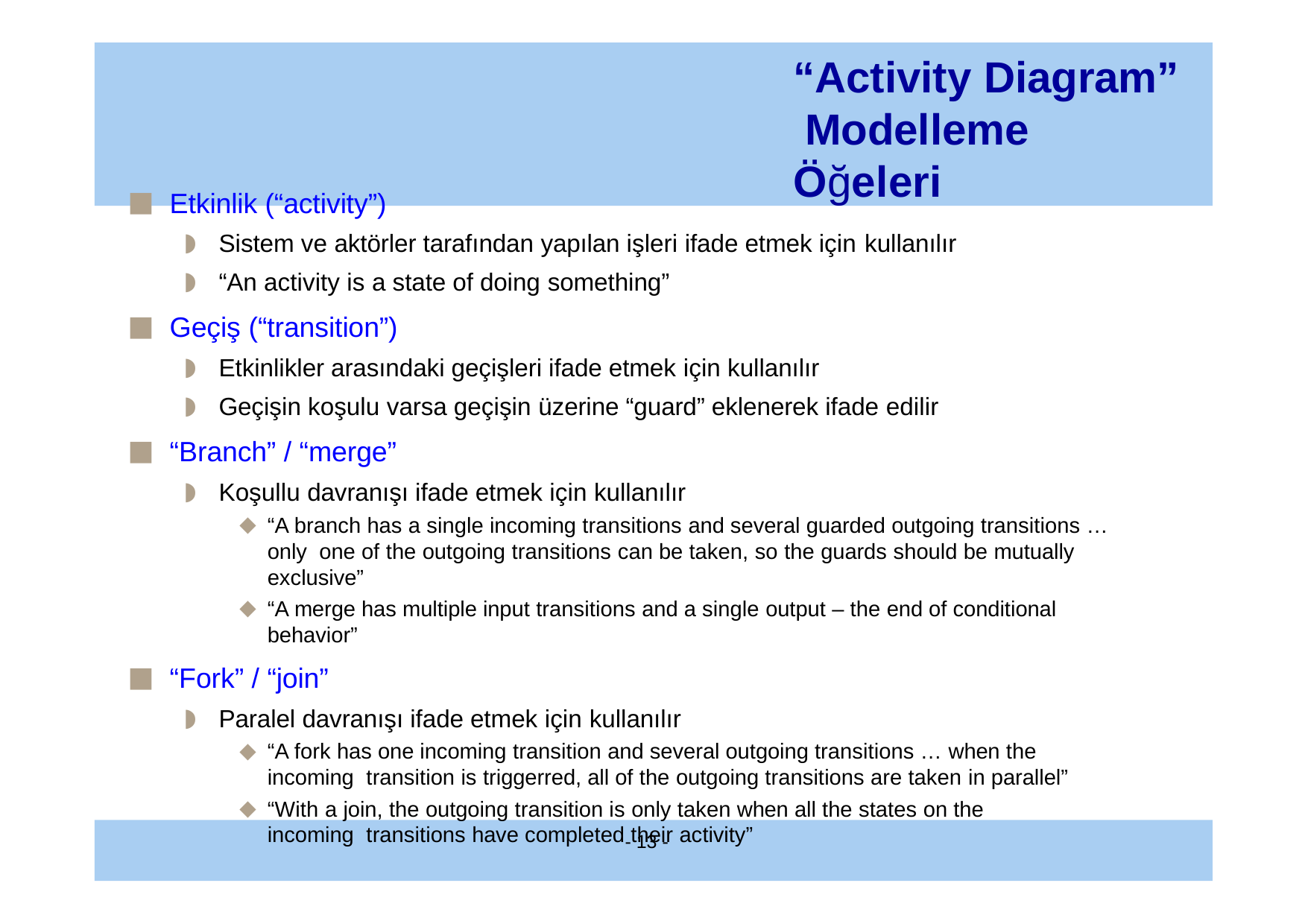

# “Activity Diagram”  Modelleme Öğeleri
Etkinlik (“activity”)
Sistem ve aktörler tarafından yapılan işleri ifade etmek için kullanılır
“An activity is a state of doing something”
Geçiş (“transition”)
Etkinlikler arasındaki geçişleri ifade etmek için kullanılır
Geçişin koşulu varsa geçişin üzerine “guard” eklenerek ifade edilir
“Branch” / “merge”
Koşullu davranışı ifade etmek için kullanılır
“A branch has a single incoming transitions and several guarded outgoing transitions … only  one of the outgoing transitions can be taken, so the guards should be mutually exclusive”
“A merge has multiple input transitions and a single output – the end of conditional behavior”
“Fork” / “join”
Paralel davranışı ifade etmek için kullanılır
“A fork has one incoming transition and several outgoing transitions … when the incoming  transition is triggerred, all of the outgoing transitions are taken in parallel”
“With a join, the outgoing transition is only taken when all the states on the incoming  transitions have completed their activity”

- 13 -